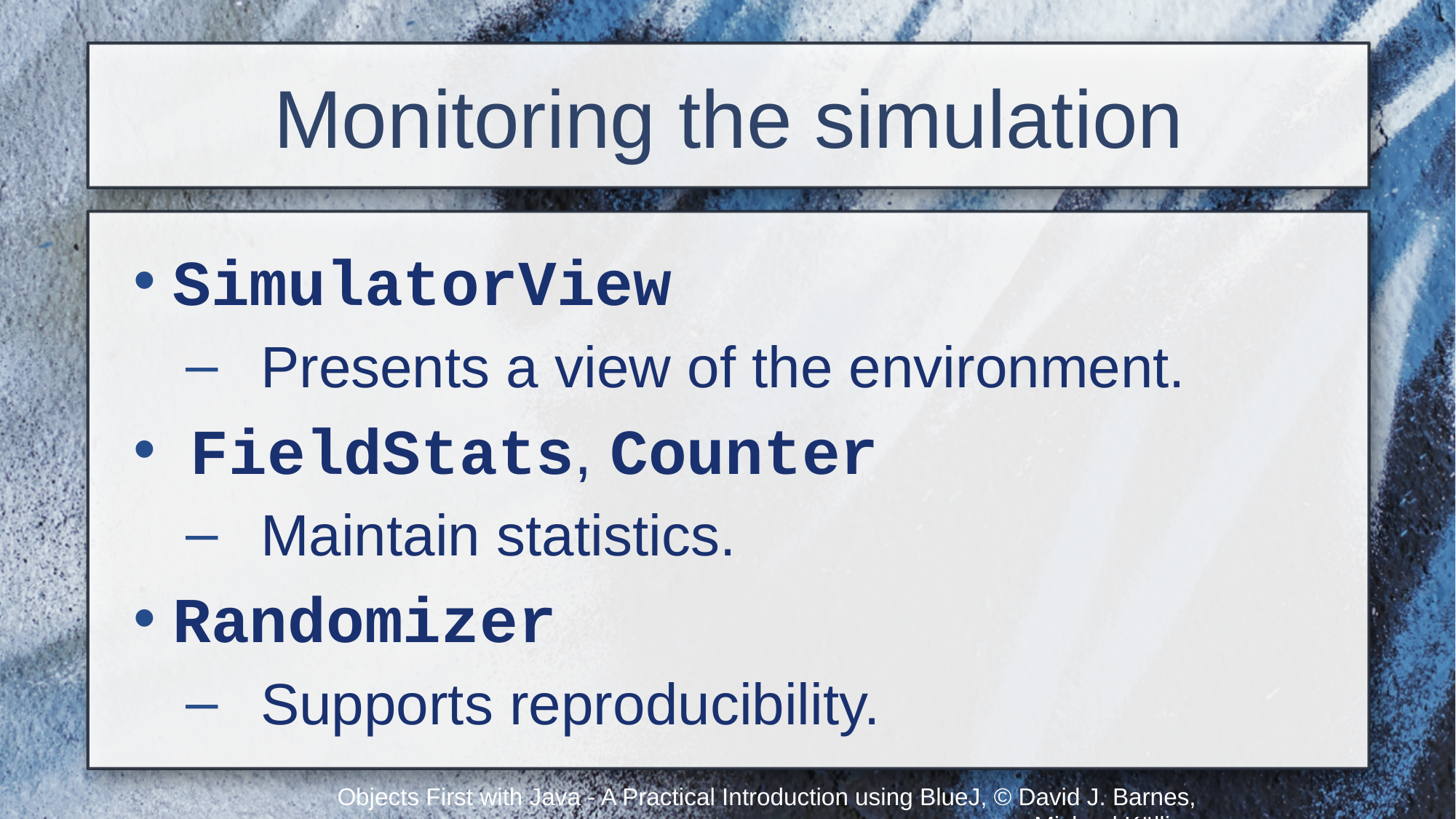

# Monitoring the simulation
SimulatorView
Presents a view of the environment.
 FieldStats, Counter
Maintain statistics.
Randomizer
Supports reproducibility.